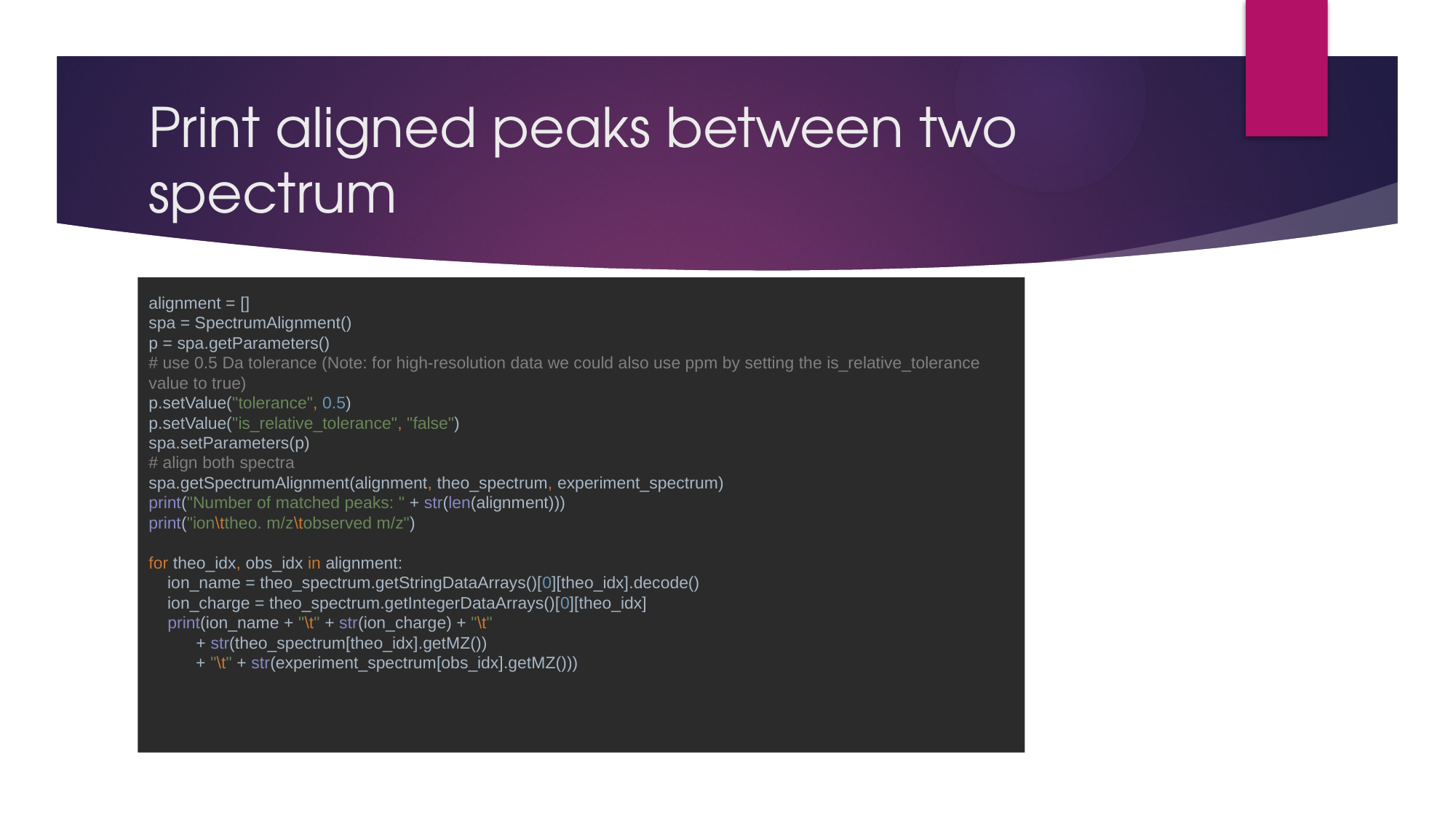

# Print aligned peaks between two spectrum
alignment = []
spa = SpectrumAlignment()
p = spa.getParameters()
# use 0.5 Da tolerance (Note: for high-resolution data we could also use ppm by setting the is_relative_tolerance value to true)
p.setValue("tolerance", 0.5)
p.setValue("is_relative_tolerance", "false")
spa.setParameters(p)
# align both spectra
spa.getSpectrumAlignment(alignment, theo_spectrum, experiment_spectrum)
print("Number of matched peaks: " + str(len(alignment)))
print("ion\ttheo. m/z\tobserved m/z")
for theo_idx, obs_idx in alignment:
    ion_name = theo_spectrum.getStringDataArrays()[0][theo_idx].decode()
    ion_charge = theo_spectrum.getIntegerDataArrays()[0][theo_idx]
    print(ion_name + "\t" + str(ion_charge) + "\t"
          + str(theo_spectrum[theo_idx].getMZ())
          + "\t" + str(experiment_spectrum[obs_idx].getMZ()))